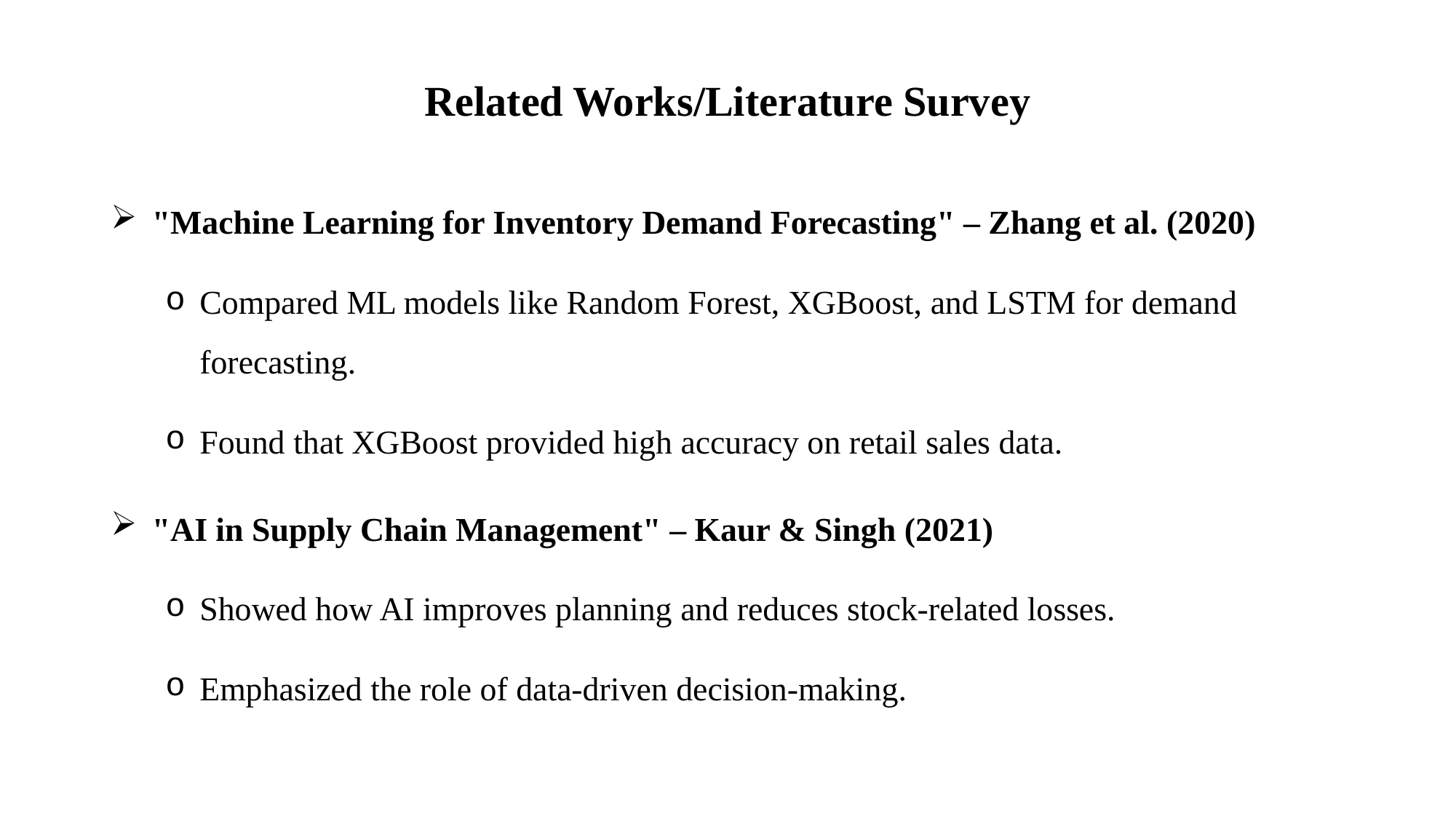

# Related Works/Literature Survey
"Machine Learning for Inventory Demand Forecasting" – Zhang et al. (2020)
Compared ML models like Random Forest, XGBoost, and LSTM for demand forecasting.
Found that XGBoost provided high accuracy on retail sales data.
"AI in Supply Chain Management" – Kaur & Singh (2021)
Showed how AI improves planning and reduces stock-related losses.
Emphasized the role of data-driven decision-making.